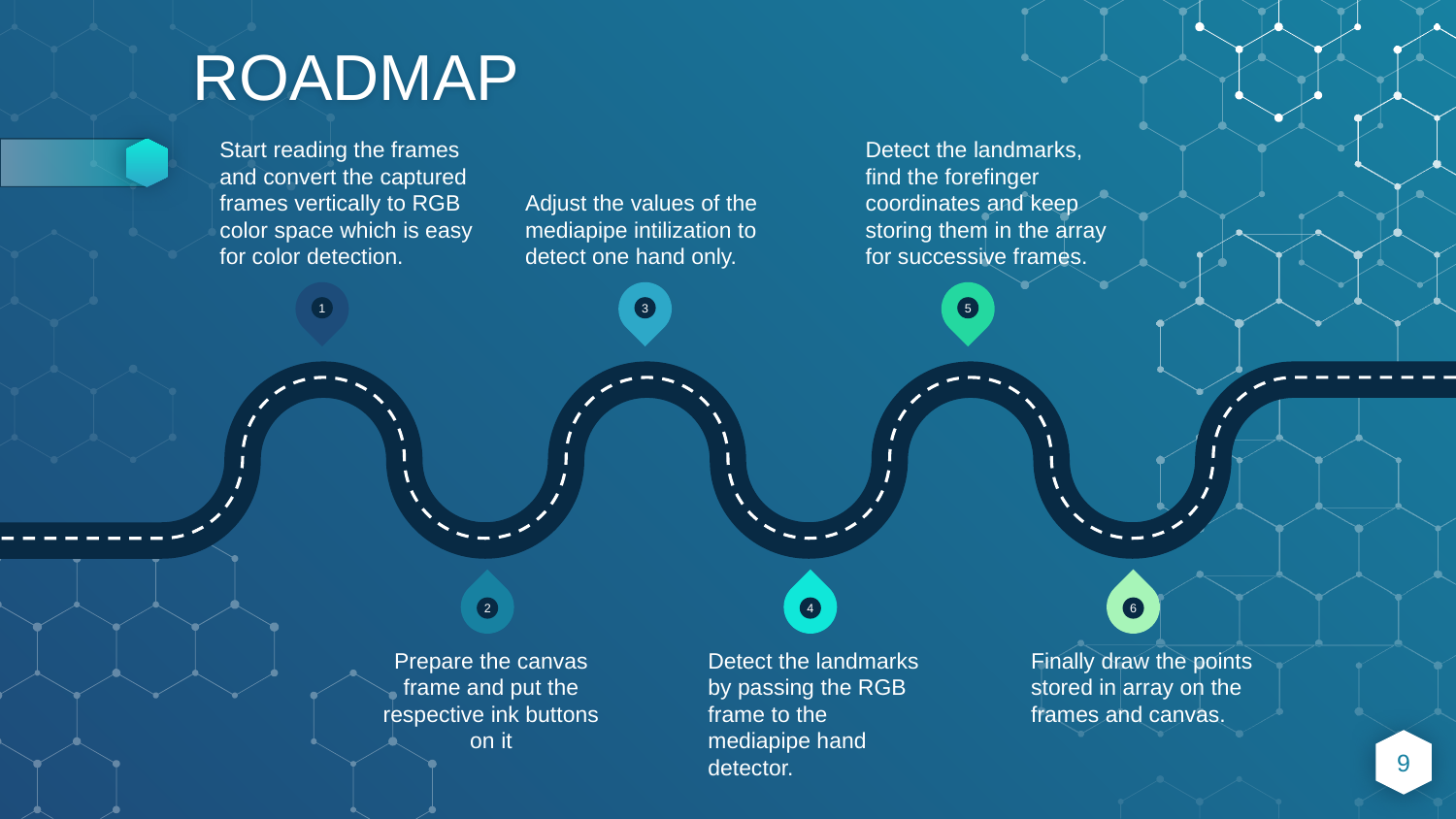

# ROADMAP
Start reading the frames and convert the captured frames vertically to RGB color space which is easy for color detection.
Adjust the values of the mediapipe intilization to detect one hand only.
Detect the landmarks, find the forefinger coordinates and keep storing them in the array for successive frames.

1

3

5

2

4

6
Prepare the canvas frame and put the respective ink buttons on it
Detect the landmarks by passing the RGB frame to the mediapipe hand detector.
Finally draw the points stored in array on the frames and canvas.
9